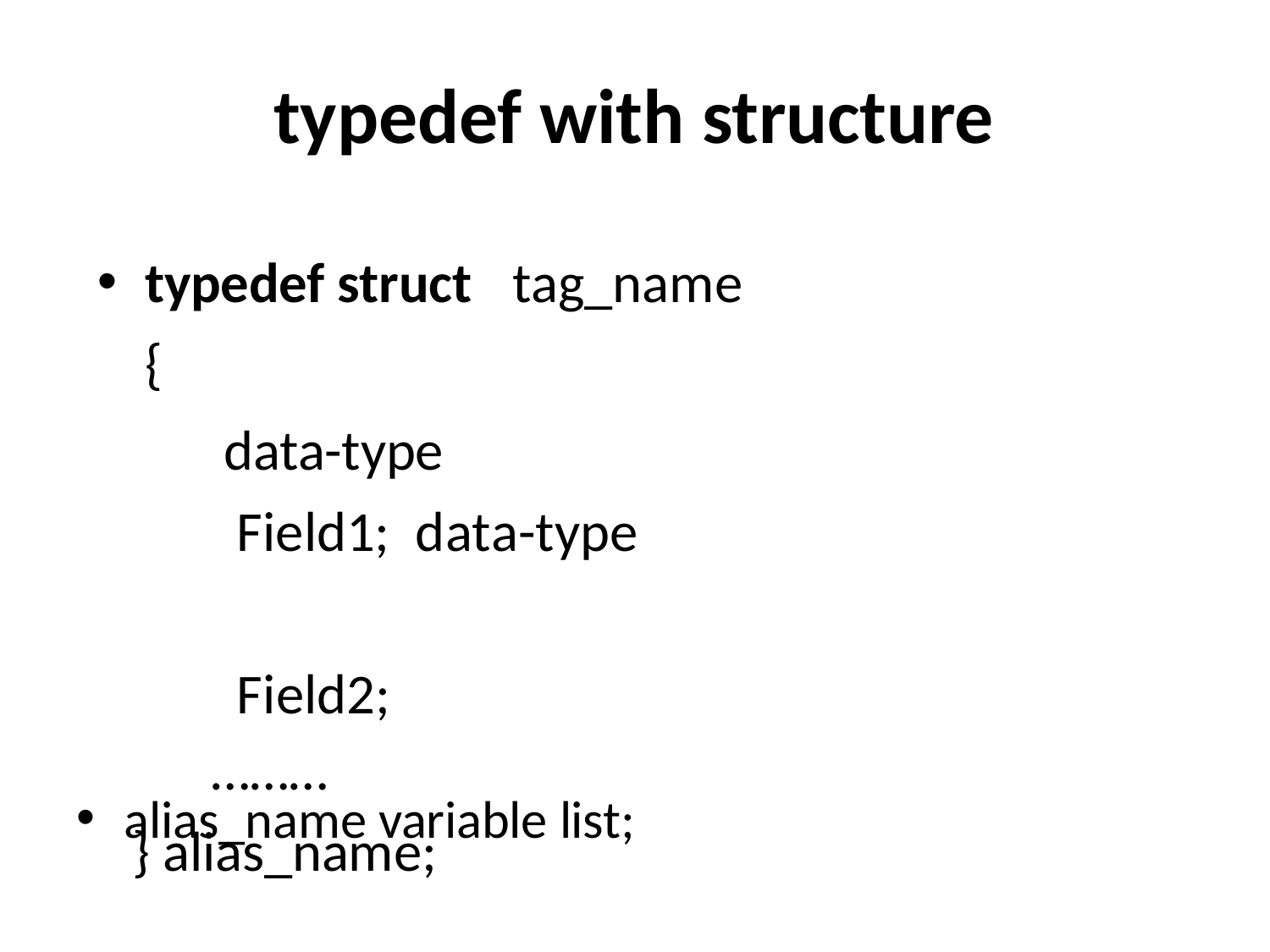

# typedef with structure
typedef struct
{
data-type	Field1;  data-type		Field2;
………
} alias_name;
tag_name
alias_name variable list;